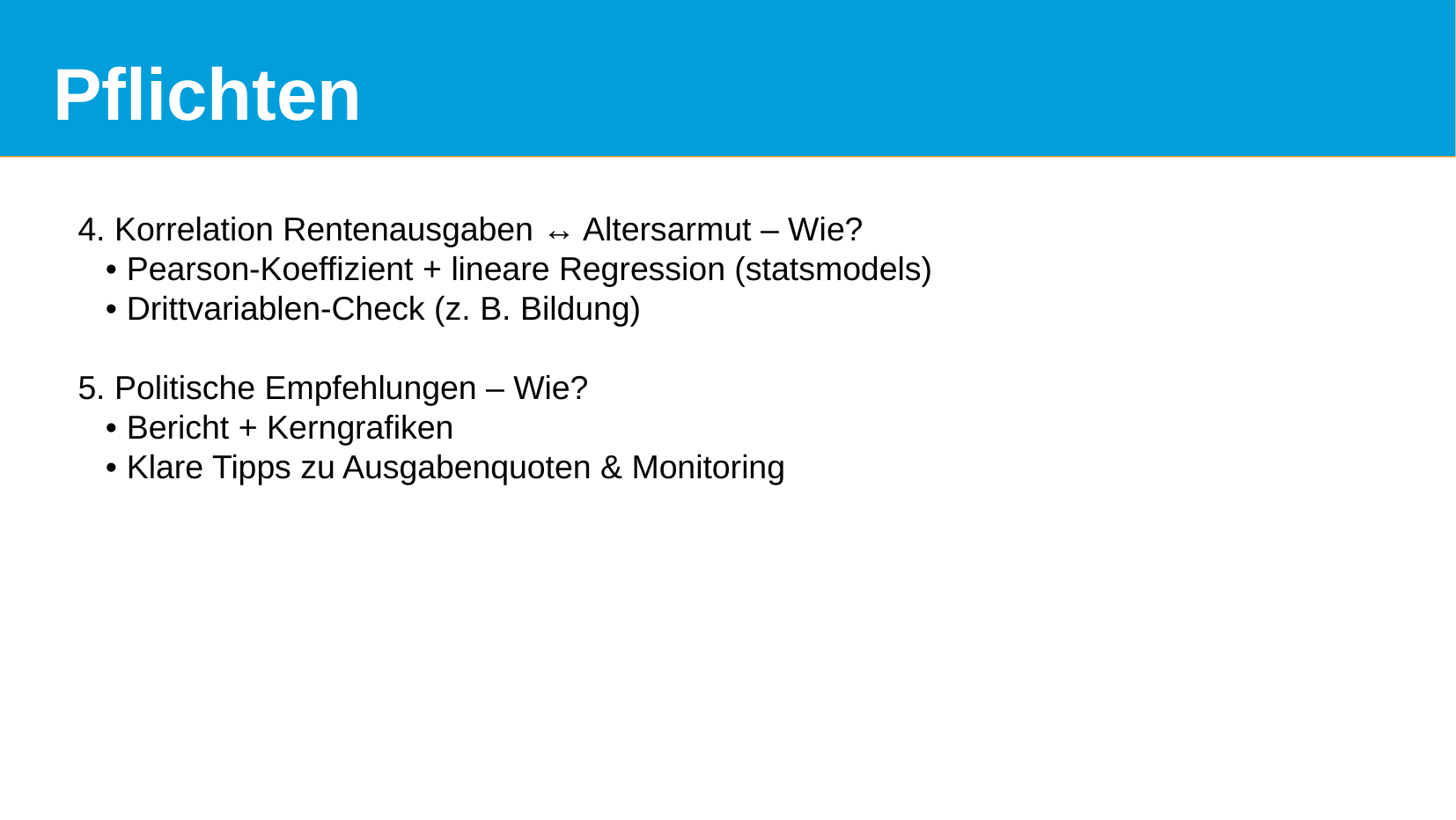

# Pflichten
4. Korrelation Rentenausgaben ↔ Altersarmut – Wie?
   • Pearson-Koeffizient + lineare Regression (statsmodels)
   • Drittvariablen-Check (z. B. Bildung)

5. Politische Empfehlungen – Wie?
   • Bericht + Kern­grafiken
   • Klare Tipps zu Ausgaben­quoten & Monitoring